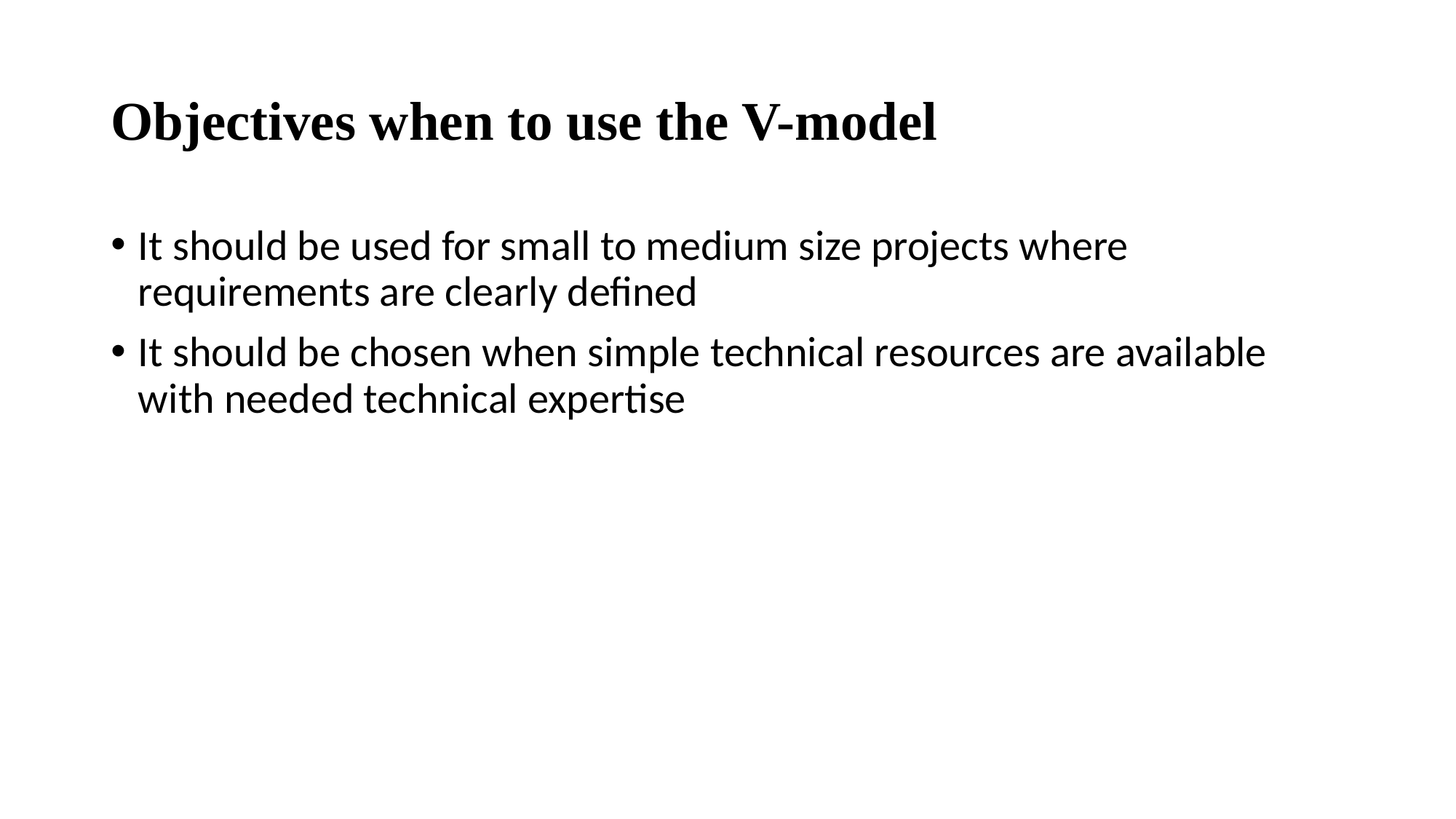

# Objectives when to use the V-model
It should be used for small to medium size projects where requirements are clearly defined
It should be chosen when simple technical resources are available with needed technical expertise